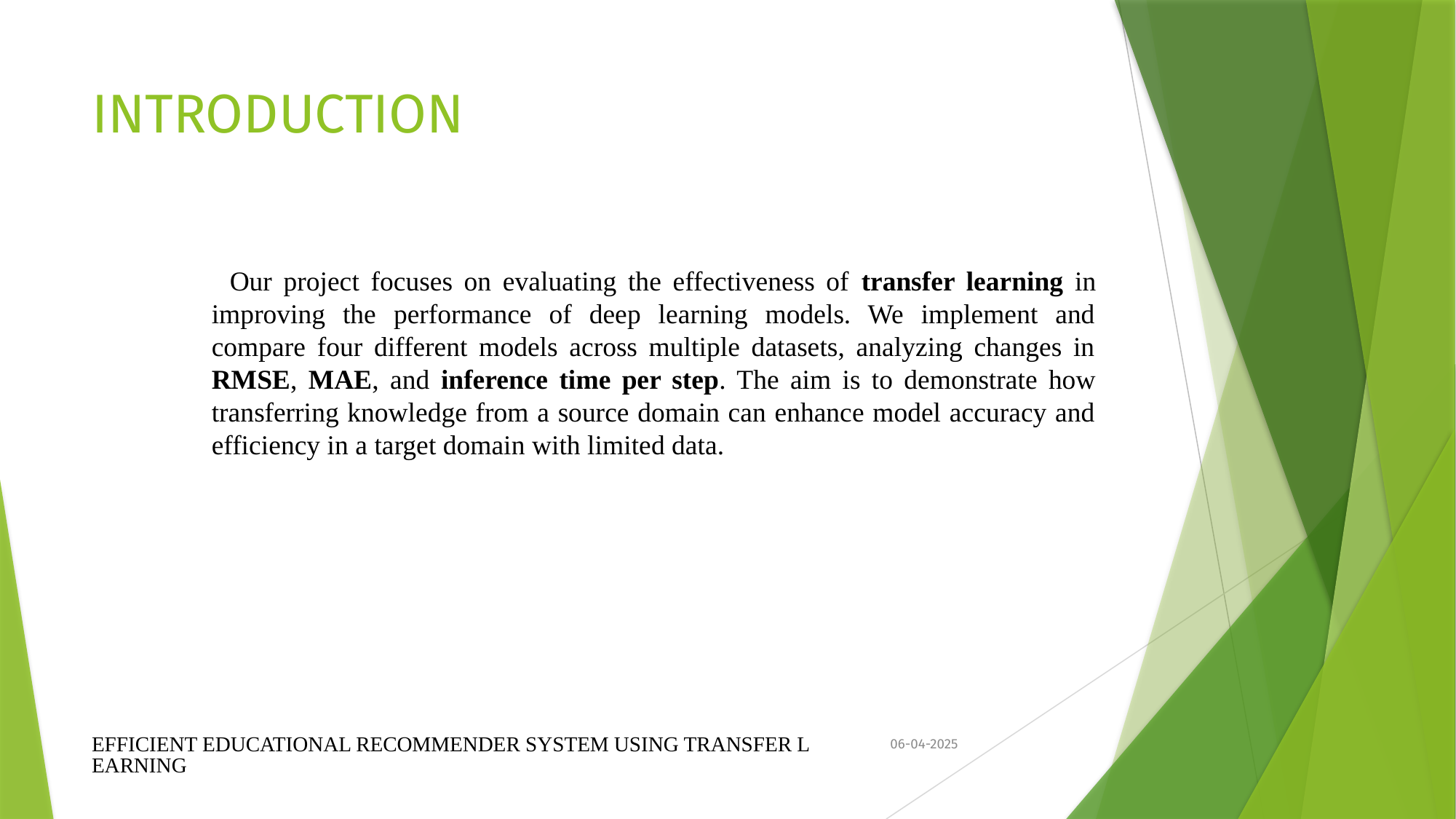

# INTRODUCTION
     Our project focuses on evaluating the effectiveness of transfer learning in improving the performance of deep learning models. We implement and compare four different models across multiple datasets, analyzing changes in RMSE, MAE, and inference time per step. The aim is to demonstrate how transferring knowledge from a source domain can enhance model accuracy and efficiency in a target domain with limited data.
EFFICIENT EDUCATIONAL RECOMMENDER SYSTEM USING TRANSFER LEARNING
06-04-2025